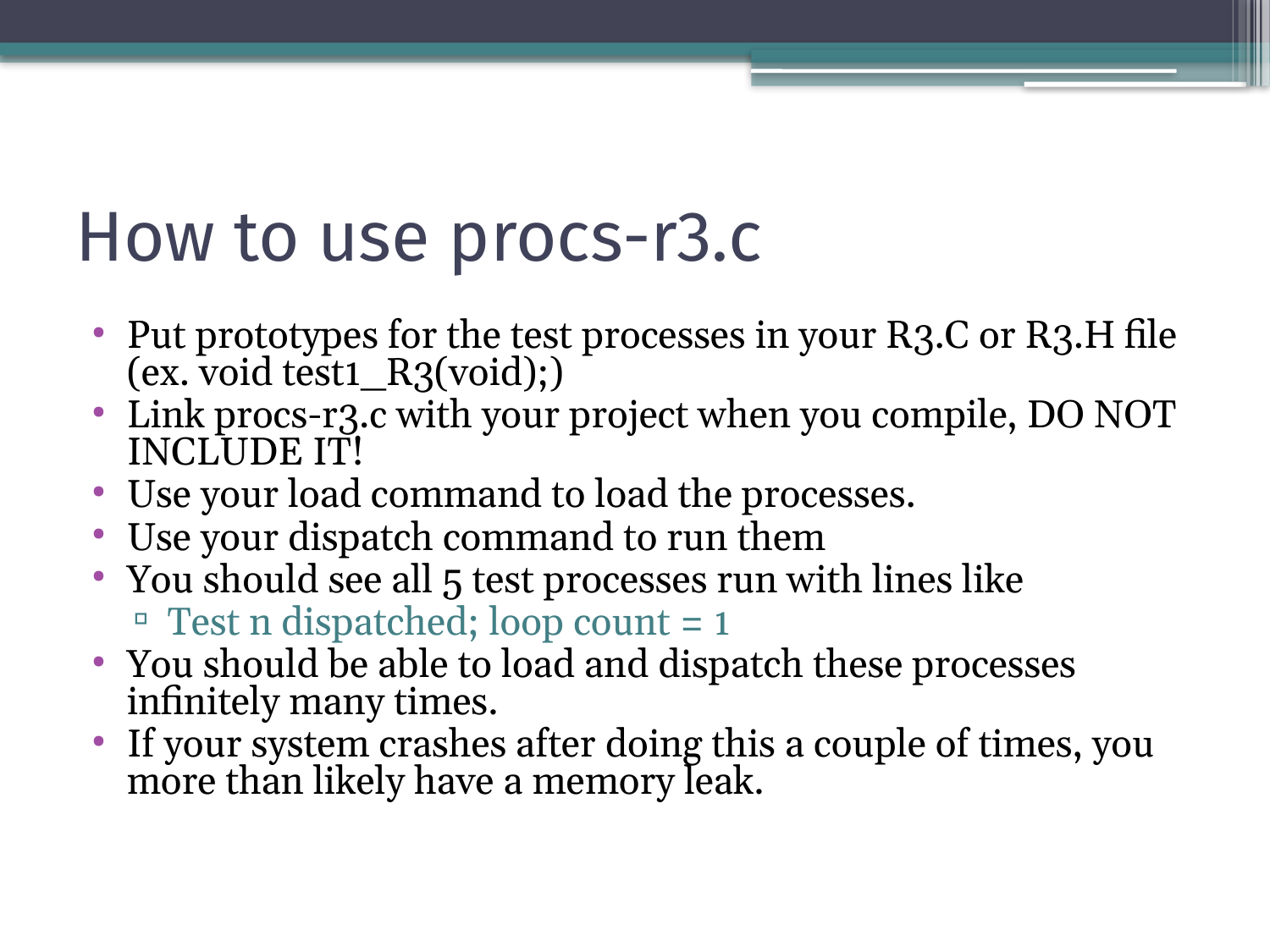

# How to use procs-r3.c
Put prototypes for the test processes in your R3.C or R3.H file (ex. void test1_R3(void);)
Link procs-r3.c with your project when you compile, DO NOT INCLUDE IT!
Use your load command to load the processes.
Use your dispatch command to run them
You should see all 5 test processes run with lines like
Test n dispatched; loop count = 1
You should be able to load and dispatch these processes infinitely many times.
If your system crashes after doing this a couple of times, you more than likely have a memory leak.